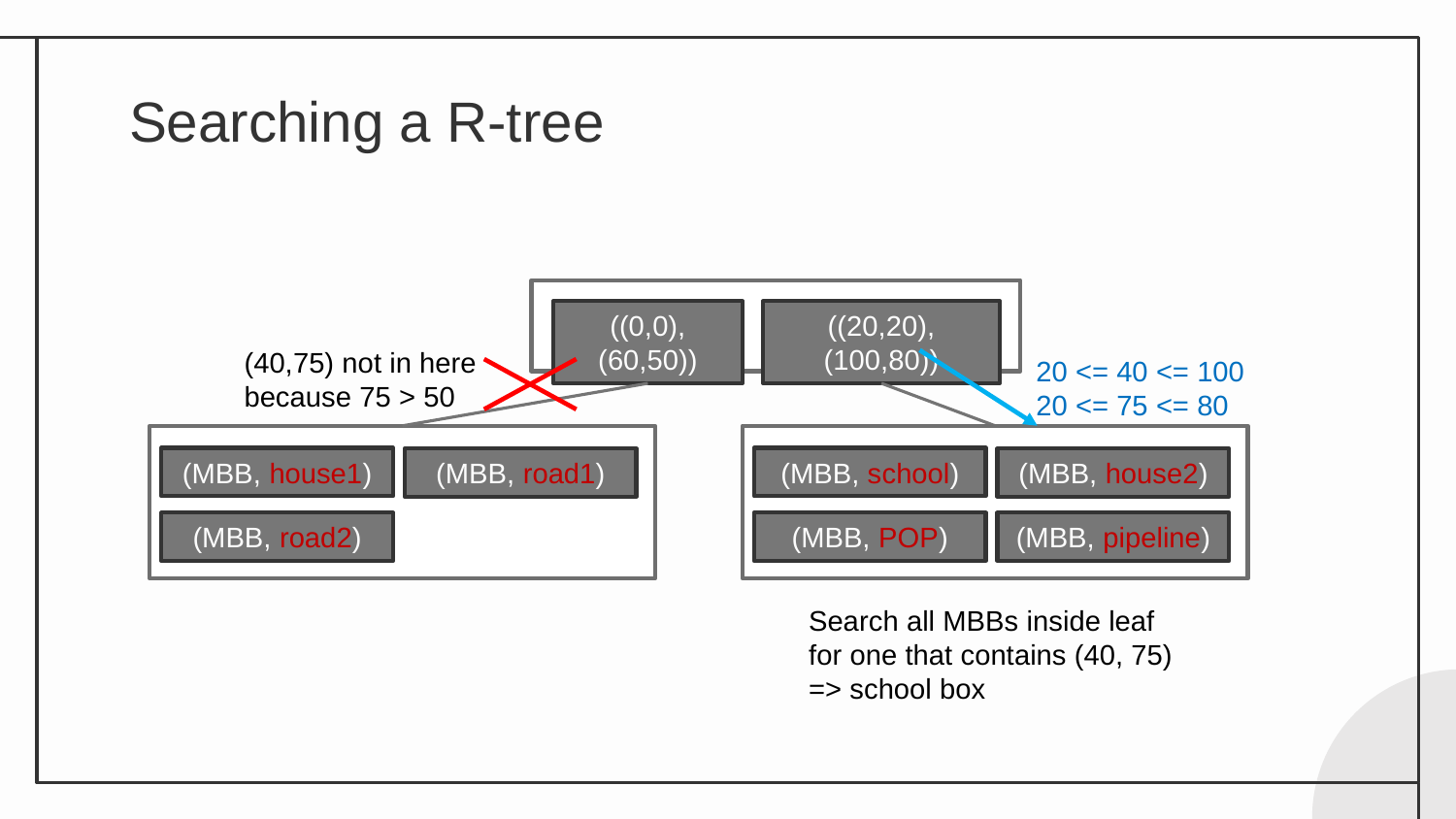

# Searching a R-tree

((0,0),(60,50))
((20,20),(100,80))
(40,75) not in here because 75 > 50
20 <= 40 <= 100
20 <= 75 <= 80

(MBB, house1)
(MBB, school)
(MBB, road1)
(MBB, house2)
(MBB, road2)
(MBB, POP)
(MBB, pipeline)
Search all MBBs inside leaf for one that contains (40, 75)
=> school box